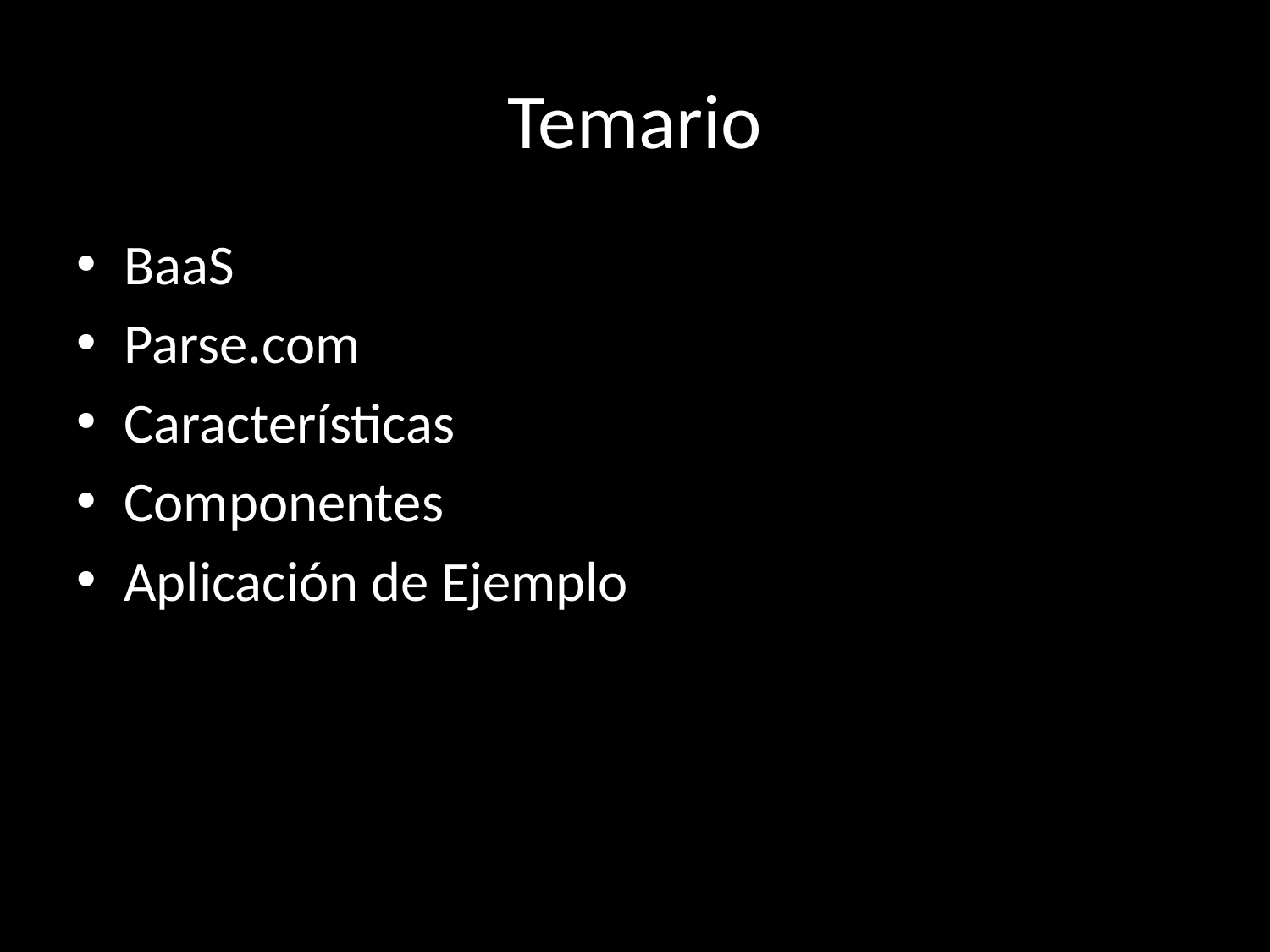

# Temario
BaaS
Parse.com
Características
Componentes
Aplicación de Ejemplo